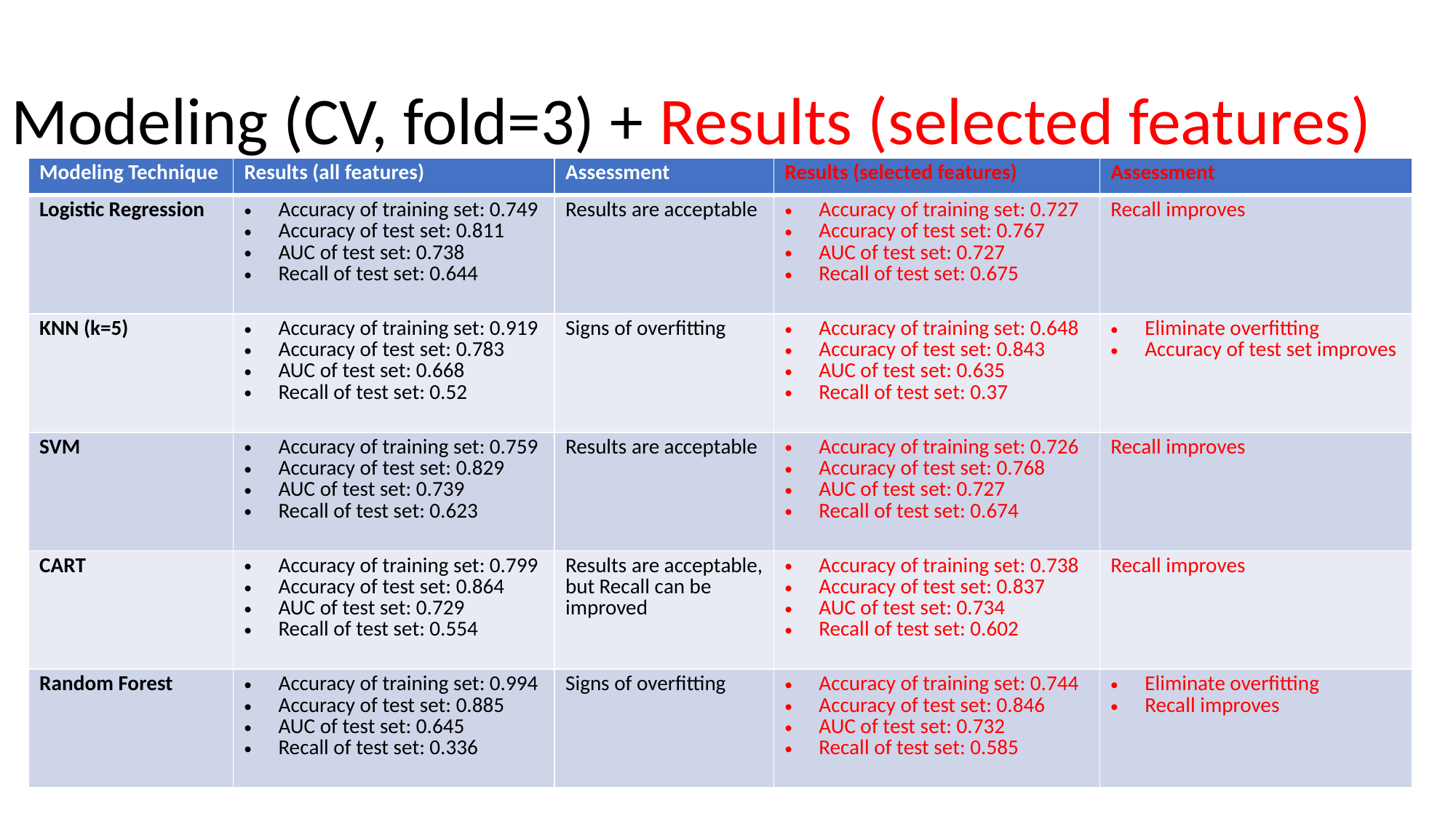

# Modeling (CV, fold=3) + Results (selected features)
| Modeling Technique | Results (all features) | Assessment | Results (selected features) | Assessment |
| --- | --- | --- | --- | --- |
| Logistic Regression | Accuracy of training set: 0.749 Accuracy of test set: 0.811 AUC of test set: 0.738 Recall of test set: 0.644 | Results are acceptable | Accuracy of training set: 0.727 Accuracy of test set: 0.767 AUC of test set: 0.727 Recall of test set: 0.675 | Recall improves |
| KNN (k=5) | Accuracy of training set: 0.919 Accuracy of test set: 0.783 AUC of test set: 0.668 Recall of test set: 0.52 | Signs of overfitting | Accuracy of training set: 0.648 Accuracy of test set: 0.843 AUC of test set: 0.635 Recall of test set: 0.37 | Eliminate overfitting Accuracy of test set improves |
| SVM | Accuracy of training set: 0.759 Accuracy of test set: 0.829 AUC of test set: 0.739 Recall of test set: 0.623 | Results are acceptable | Accuracy of training set: 0.726 Accuracy of test set: 0.768 AUC of test set: 0.727 Recall of test set: 0.674 | Recall improves |
| CART | Accuracy of training set: 0.799 Accuracy of test set: 0.864 AUC of test set: 0.729 Recall of test set: 0.554 | Results are acceptable, but Recall can be improved | Accuracy of training set: 0.738 Accuracy of test set: 0.837 AUC of test set: 0.734 Recall of test set: 0.602 | Recall improves |
| Random Forest | Accuracy of training set: 0.994 Accuracy of test set: 0.885 AUC of test set: 0.645 Recall of test set: 0.336 | Signs of overfitting | Accuracy of training set: 0.744 Accuracy of test set: 0.846 AUC of test set: 0.732 Recall of test set: 0.585 | Eliminate overfitting Recall improves |